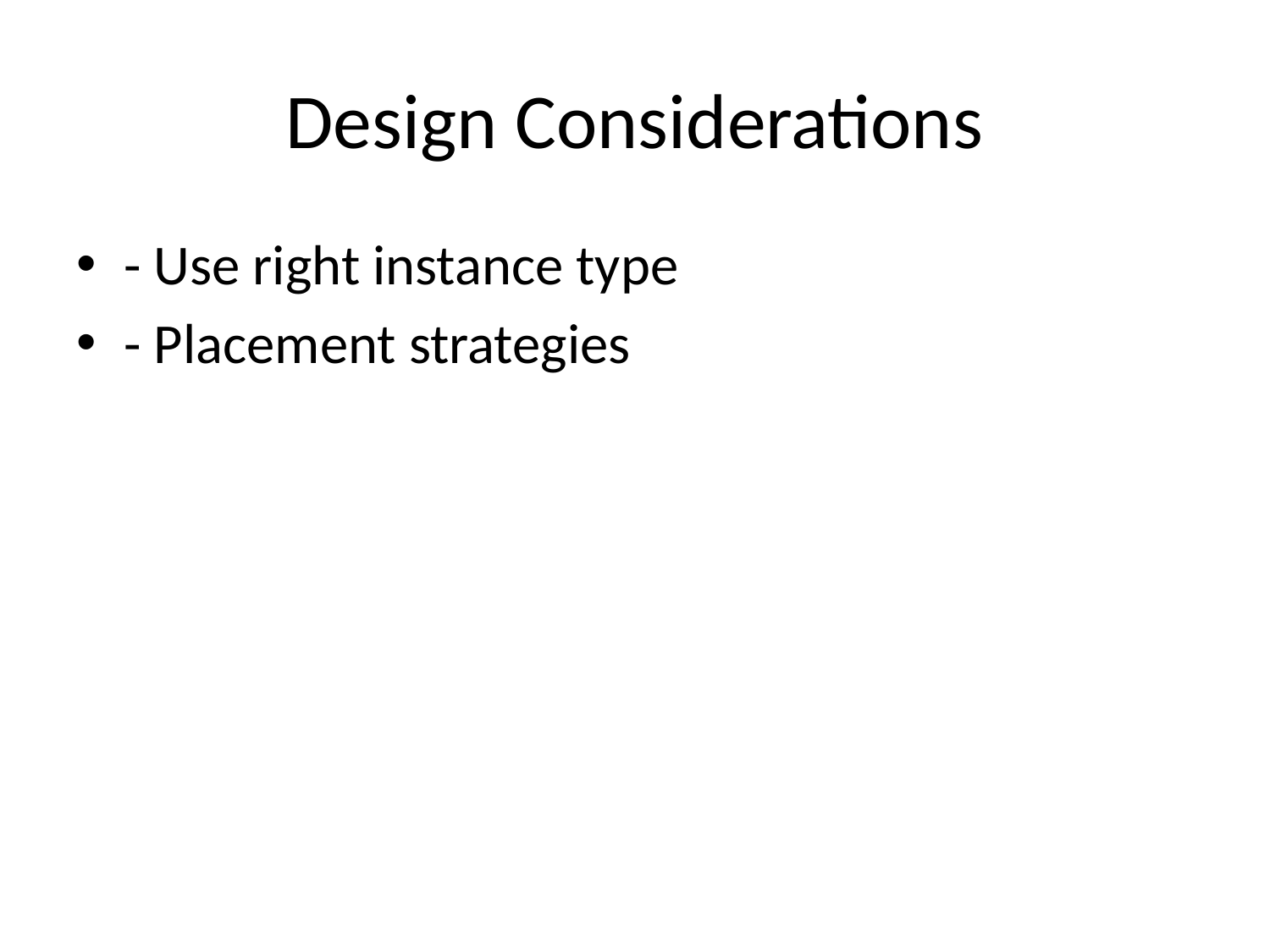

# Design Considerations
- Use right instance type
- Placement strategies